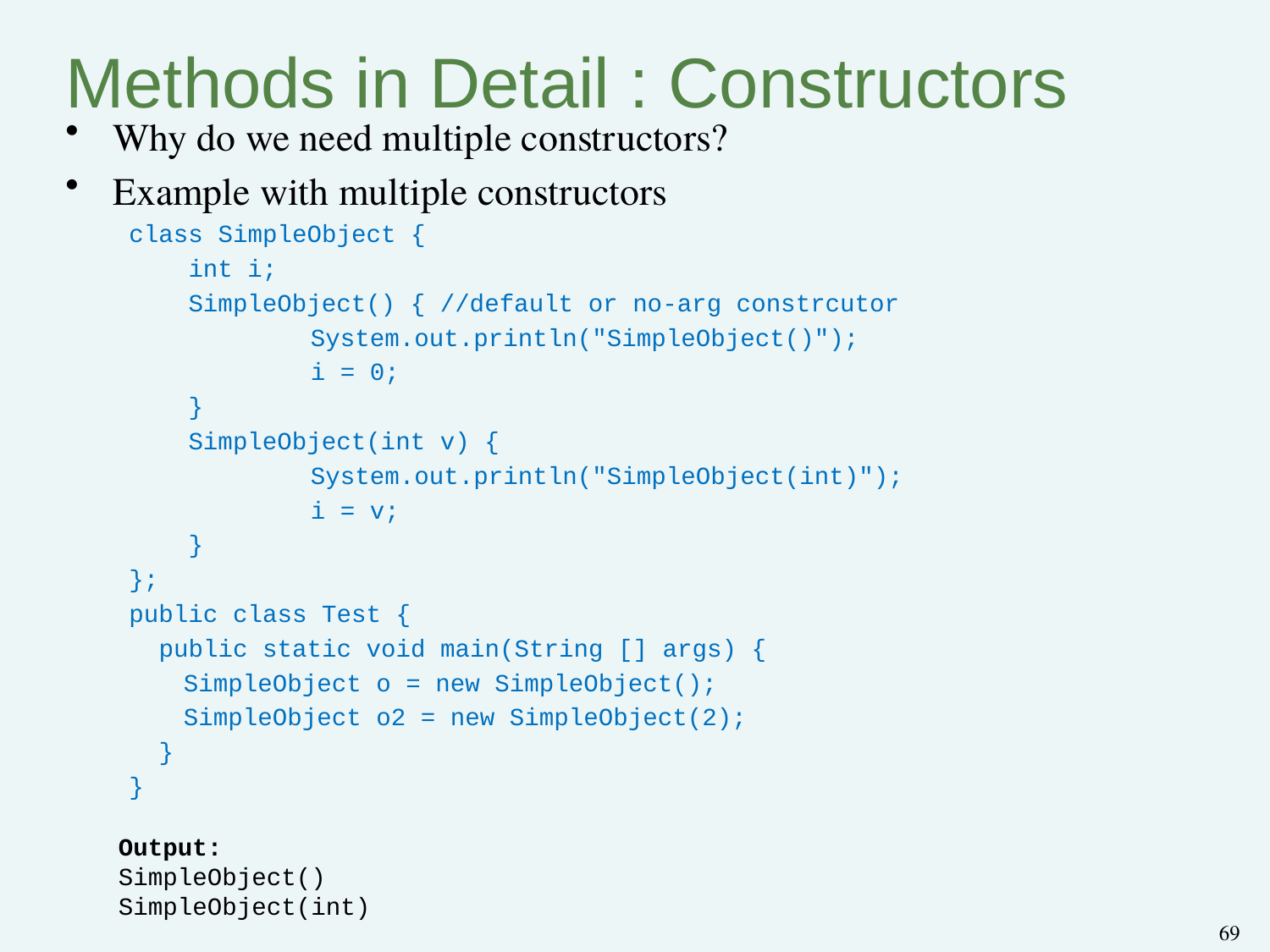

# Methods in Detail : Constructors
Why do we need multiple constructors?
Example with multiple constructors
class SimpleObject {
    int i;
    SimpleObject() { //default or no-arg constrcutor
		 System.out.println("SimpleObject()");
		 i = 0;
    }
    SimpleObject(int v) {
		 System.out.println("SimpleObject(int)");
		 i = v;
    }
};
public class Test {
  public static void main(String [] args) {
	 SimpleObject o = new SimpleObject();
	 SimpleObject o2 = new SimpleObject(2);
  }
}

Output:
SimpleObject()
SimpleObject(int)